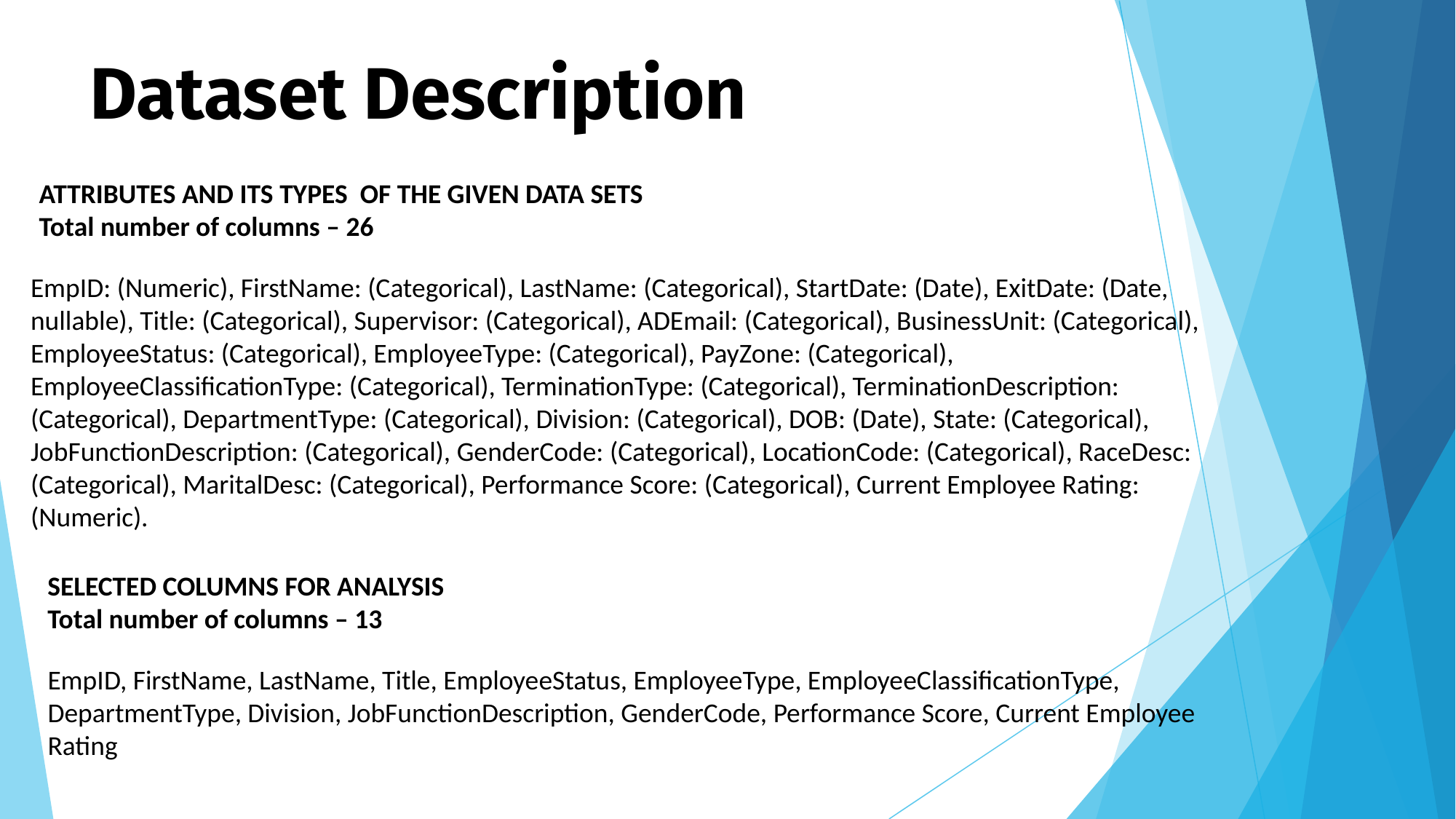

# Dataset Description
ATTRIBUTES AND ITS TYPES  OF THE GIVEN DATA SETS
Total number of columns – 26
EmpID: (Numeric), FirstName: (Categorical), LastName: (Categorical), StartDate: (Date), ExitDate: (Date, nullable), Title: (Categorical), Supervisor: (Categorical), ADEmail: (Categorical), BusinessUnit: (Categorical), EmployeeStatus: (Categorical), EmployeeType: (Categorical), PayZone: (Categorical), EmployeeClassificationType: (Categorical), TerminationType: (Categorical), TerminationDescription: (Categorical), DepartmentType: (Categorical), Division: (Categorical), DOB: (Date), State: (Categorical), JobFunctionDescription: (Categorical), GenderCode: (Categorical), LocationCode: (Categorical), RaceDesc: (Categorical), MaritalDesc: (Categorical), Performance Score: (Categorical), Current Employee Rating: (Numeric).
SELECTED COLUMNS FOR ANALYSIS
Total number of columns – 13
EmpID, FirstName, LastName, Title, EmployeeStatus, EmployeeType, EmployeeClassificationType, DepartmentType, Division, JobFunctionDescription, GenderCode, Performance Score, Current Employee Rating